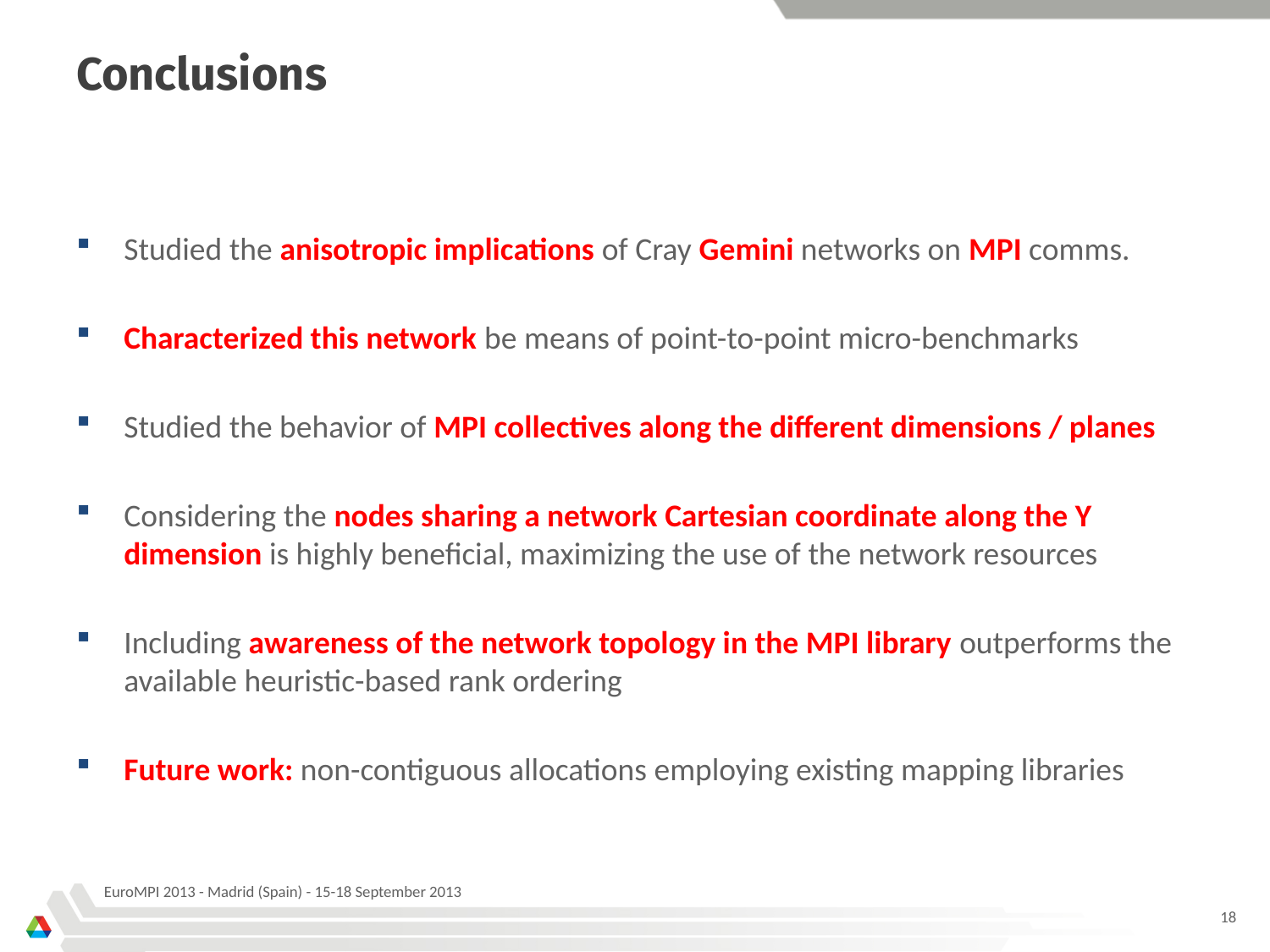

# Conclusions
Studied the anisotropic implications of Cray Gemini networks on MPI comms.

Characterized this network be means of point-to-point micro-benchmarks

Studied the behavior of MPI collectives along the different dimensions / planes

Considering the nodes sharing a network Cartesian coordinate along the Y dimension is highly beneficial, maximizing the use of the network resources

Including awareness of the network topology in the MPI library outperforms the available heuristic-based rank ordering

Future work: non-contiguous allocations employing existing mapping libraries
EuroMPI 2013 - Madrid (Spain) - 15-18 September 2013
18